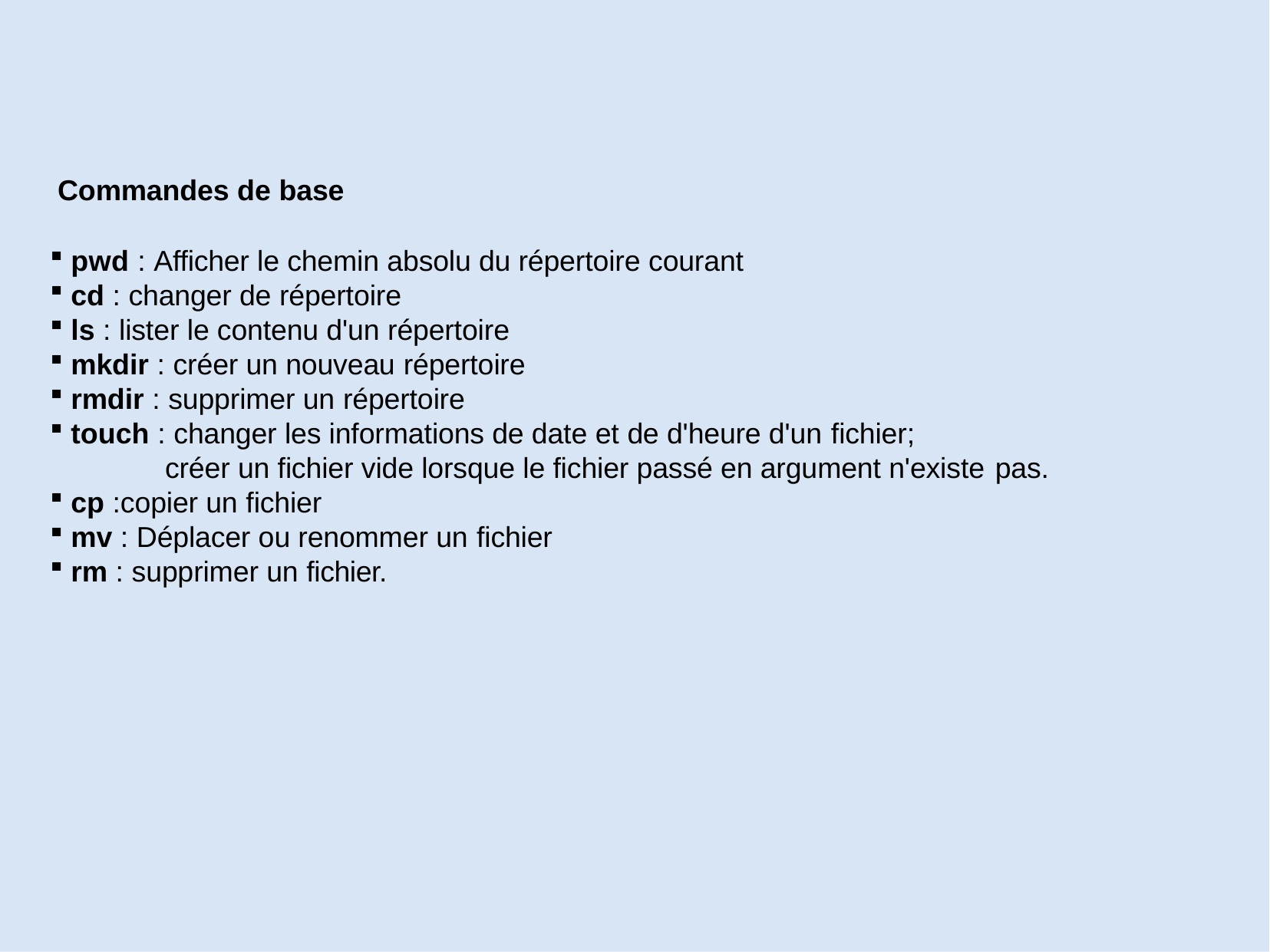

Commandes de base

pwd : Afficher le chemin absolu du répertoire courant
cd : changer de répertoire
ls : lister le contenu d'un répertoire
mkdir : créer un nouveau répertoire
rmdir : supprimer un répertoire
touch : changer les informations de date et de d'heure d'un fichier;
créer un fichier vide lorsque le fichier passé en argument n'existe pas.
cp :copier un fichier
mv : Déplacer ou renommer un fichier
rm : supprimer un fichier.
22